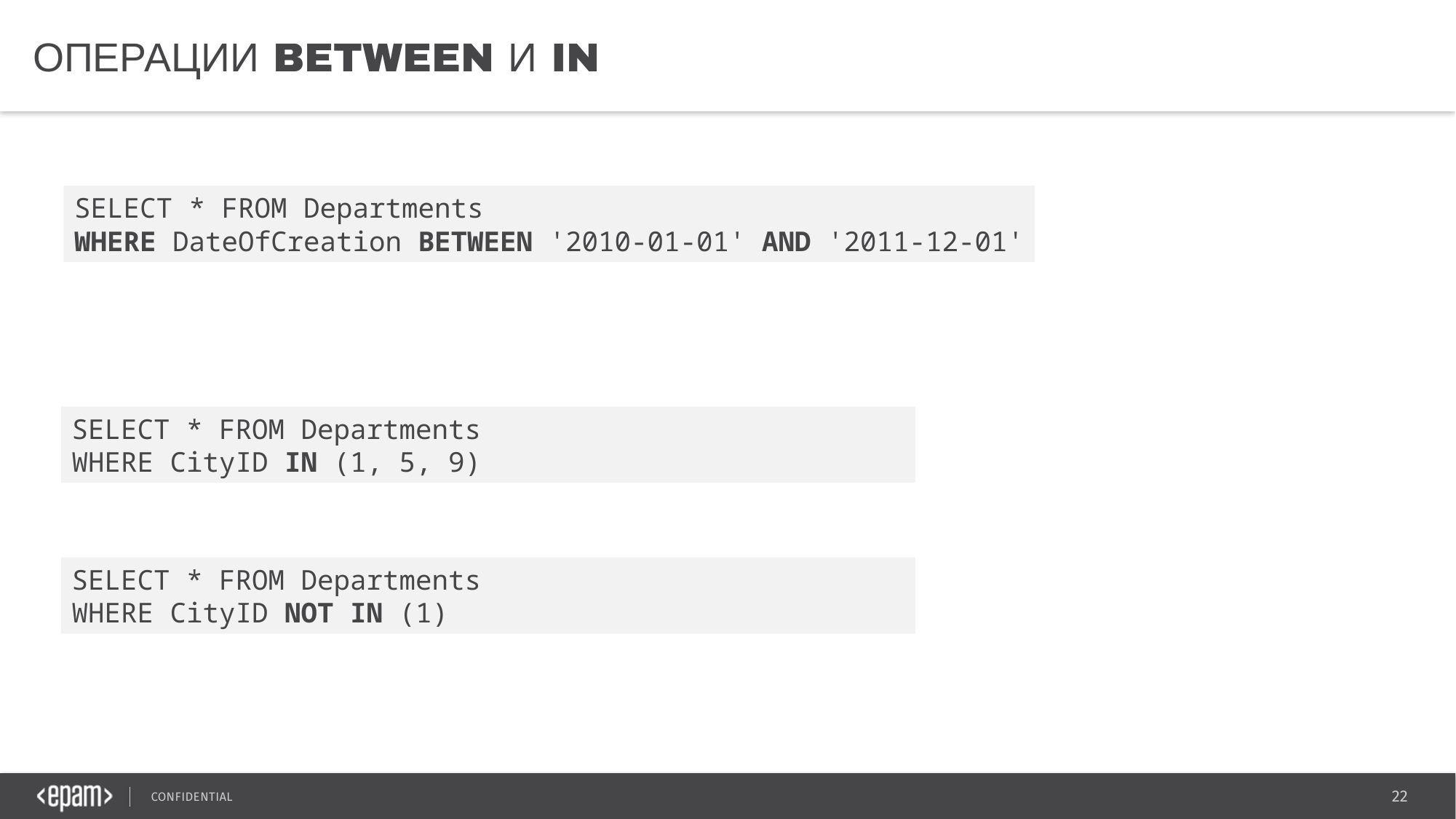

# Операции BETWEEN и IN
SELECT * FROM Departments
WHERE DateOfCreation BETWEEN '2010-01-01' AND '2011-12-01'
SELECT * FROM Departments
WHERE CityID IN (1, 5, 9)
SELECT * FROM Departments
WHERE CityID NOT IN (1)